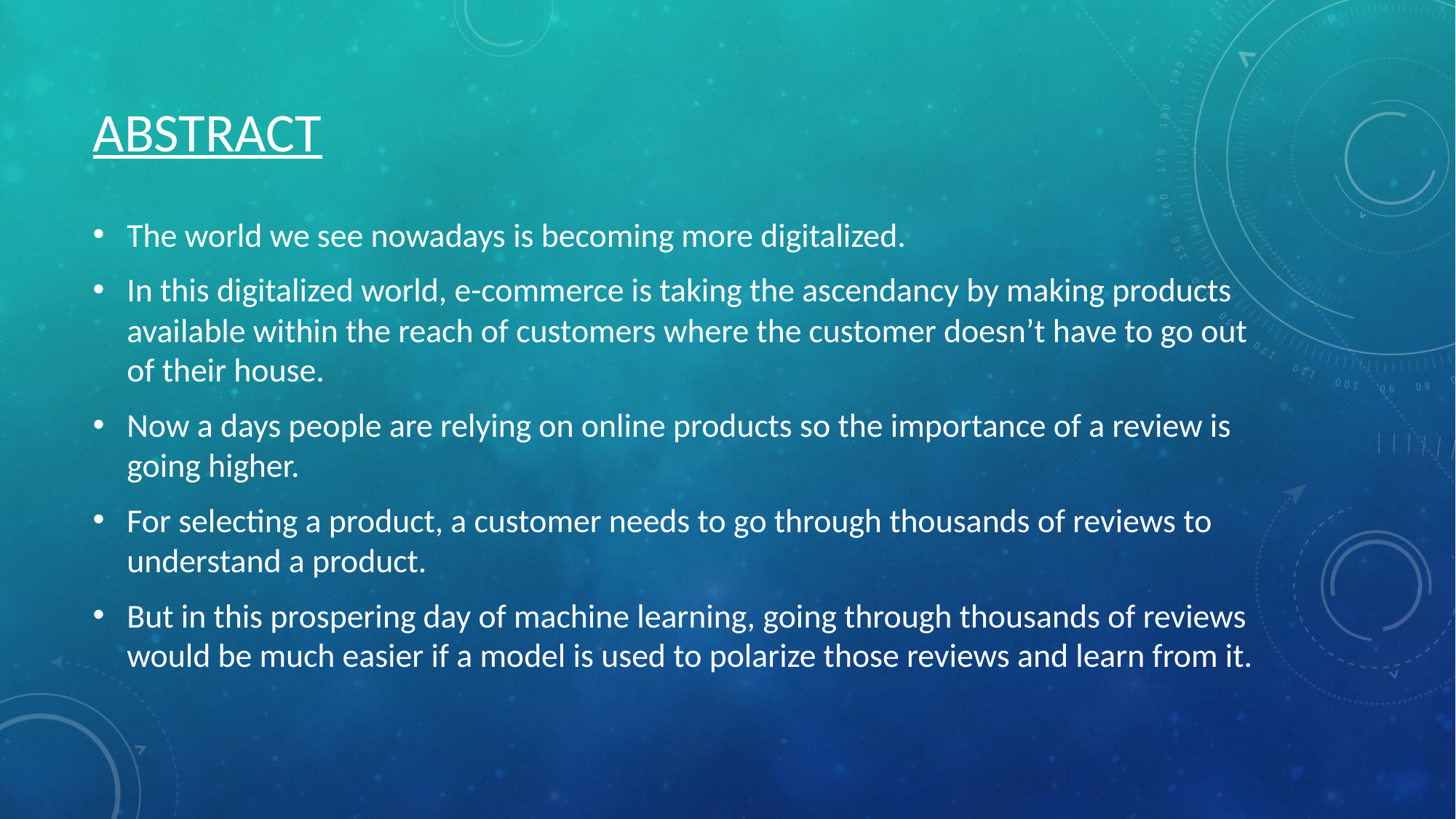

# abstract
The world we see nowadays is becoming more digitalized.
In this digitalized world, e-commerce is taking the ascendancy by making products available within the reach of customers where the customer doesn’t have to go out of their house.
Now a days people are relying on online products so the importance of a review is going higher.
For selecting a product, a customer needs to go through thousands of reviews to understand a product.
But in this prospering day of machine learning, going through thousands of reviews would be much easier if a model is used to polarize those reviews and learn from it.